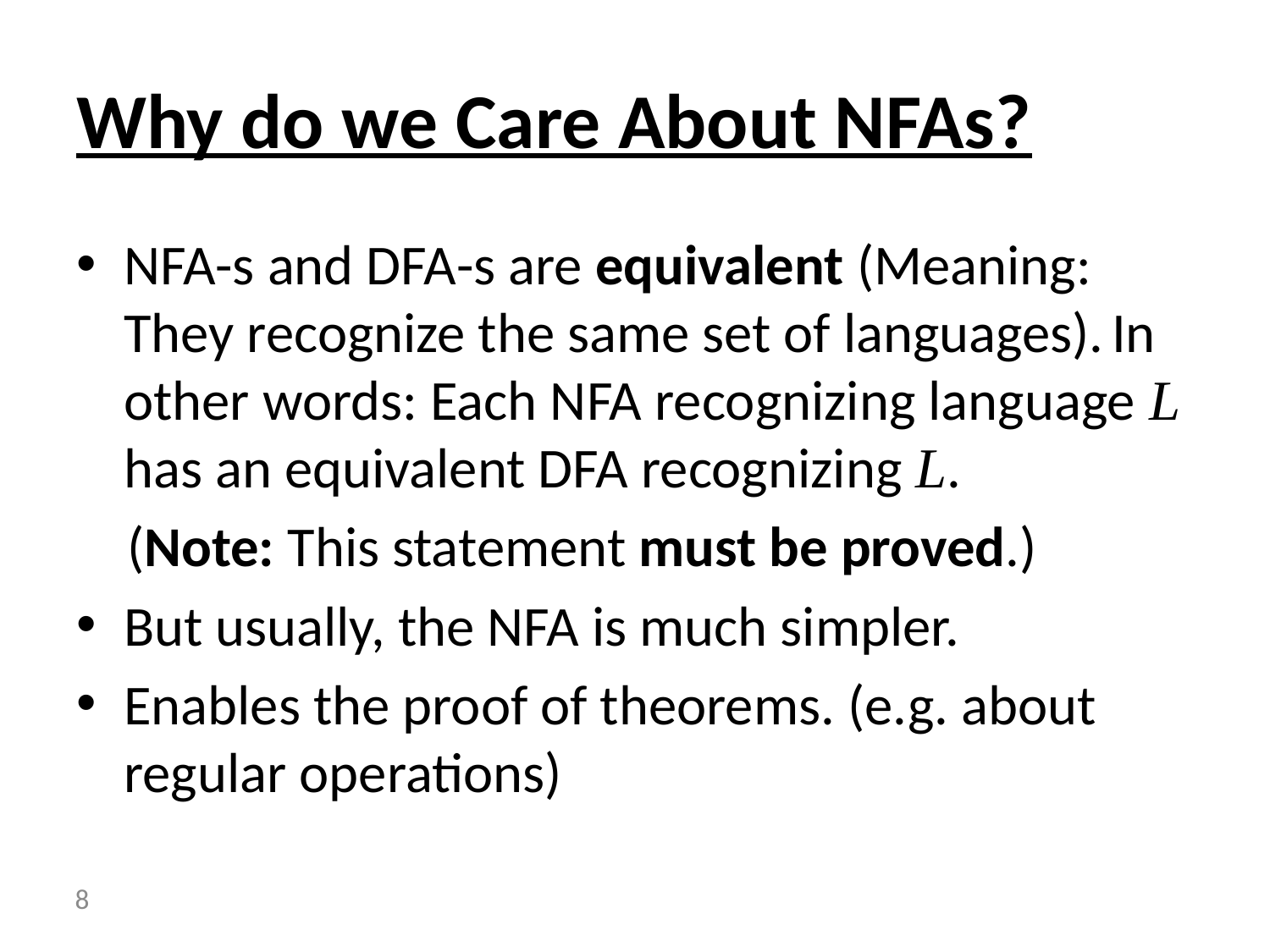

# Why do we Care About NFAs?
NFA-s and DFA-s are equivalent (Meaning: They recognize the same set of languages). In other words: Each NFA recognizing language L has an equivalent DFA recognizing L.
    (Note: This statement must be proved.)
But usually, the NFA is much simpler.
Enables the proof of theorems. (e.g. about regular operations)
  8